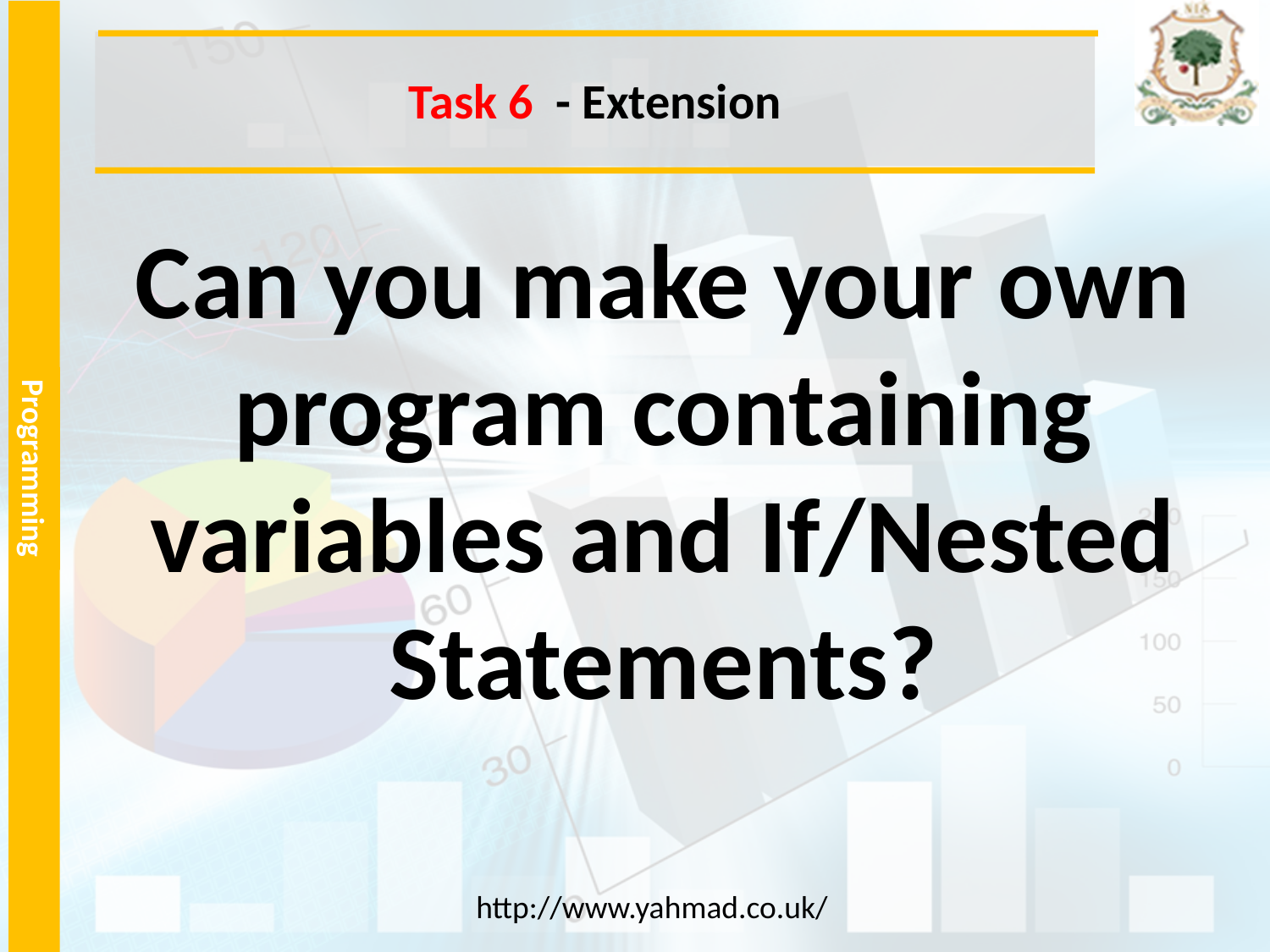

Task 6  - Extension

Can you make your own program containing variables and If/Nested Statements?
http://www.yahmad.co.uk/